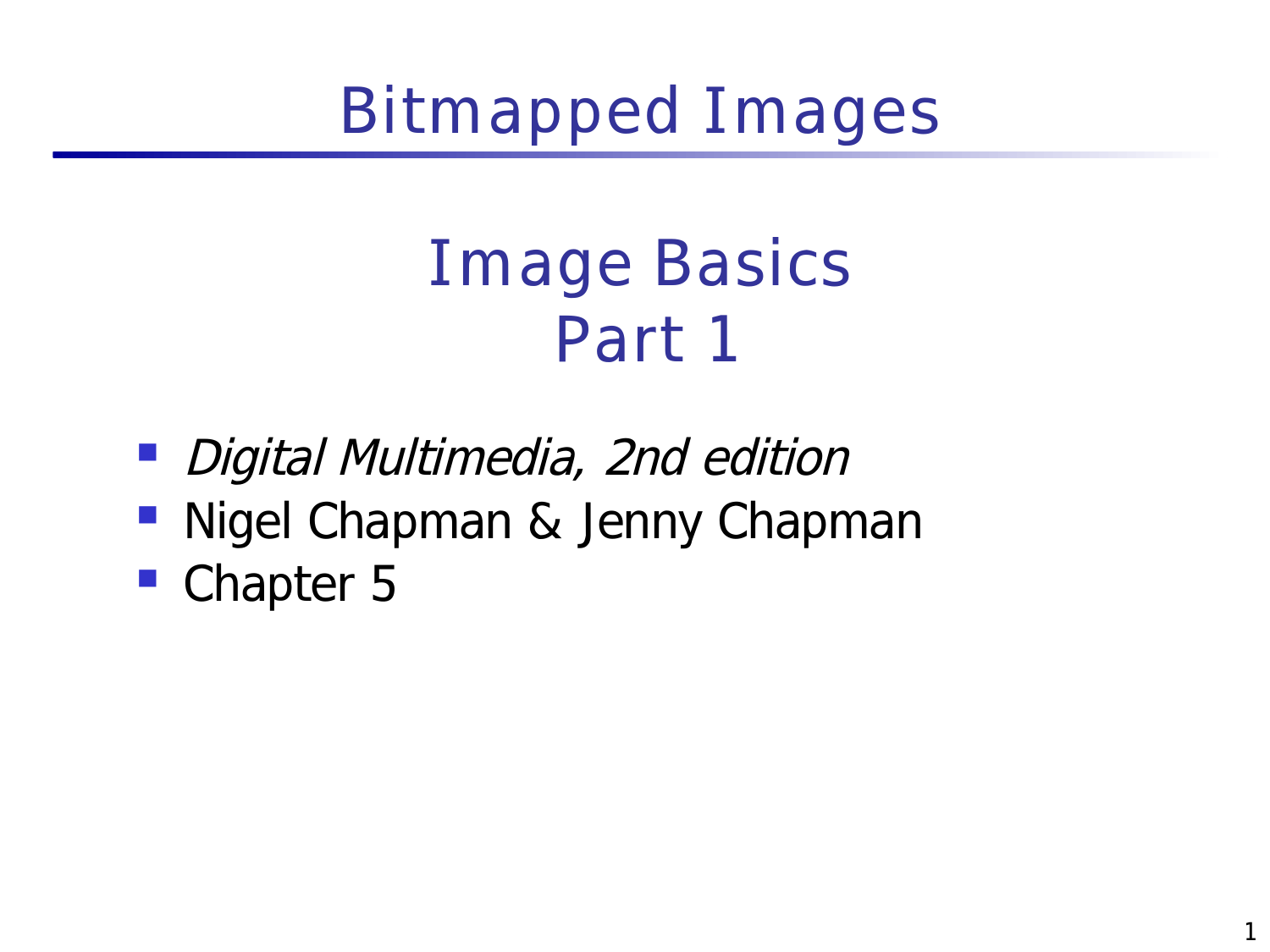

# Bitmapped Images Image Basics Part 1
Digital Multimedia, 2nd edition
Nigel Chapman & Jenny Chapman
Chapter 5
1